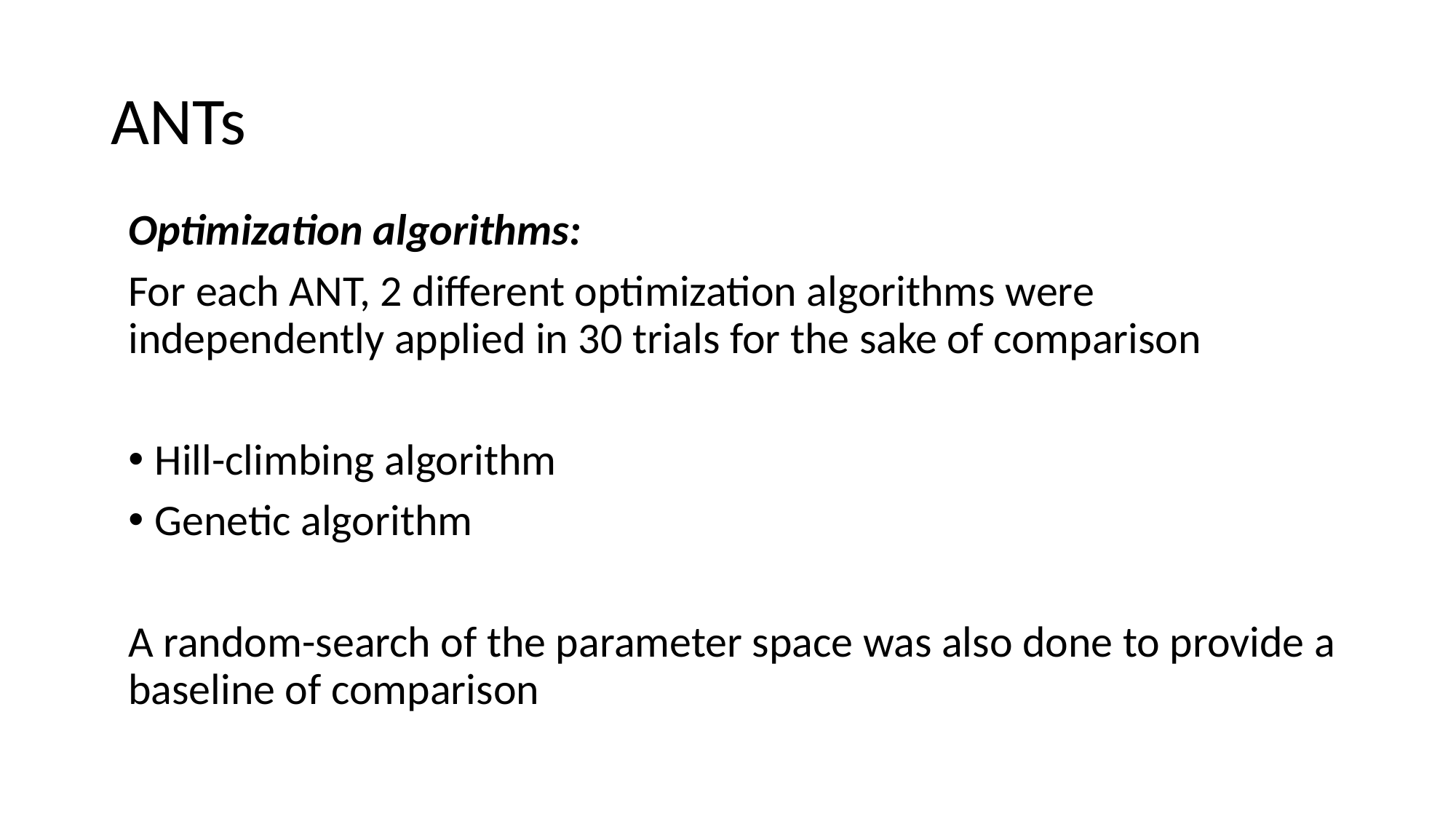

# ANTs
Optimization algorithms:
For each ANT, 2 different optimization algorithms were independently applied in 30 trials for the sake of comparison

Hill-climbing algorithm
Genetic algorithm

A random-search of the parameter space was also done to provide a baseline of comparison